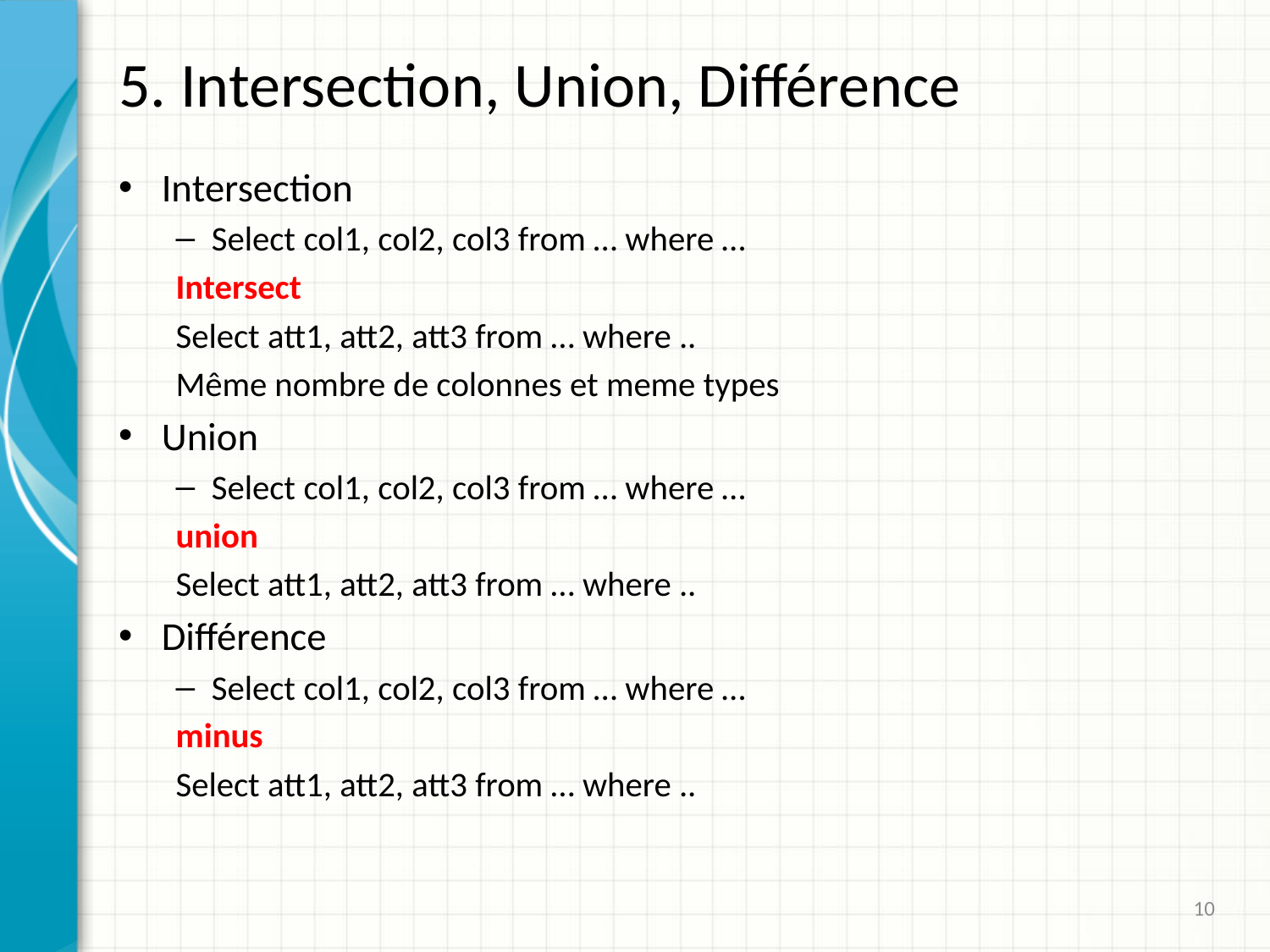

# 5. Intersection, Union, Différence
Intersection
Select col1, col2, col3 from … where …
Intersect
Select att1, att2, att3 from … where ..
Même nombre de colonnes et meme types
Union
Select col1, col2, col3 from … where …
union
Select att1, att2, att3 from … where ..
Différence
Select col1, col2, col3 from … where …
minus
Select att1, att2, att3 from … where ..

10